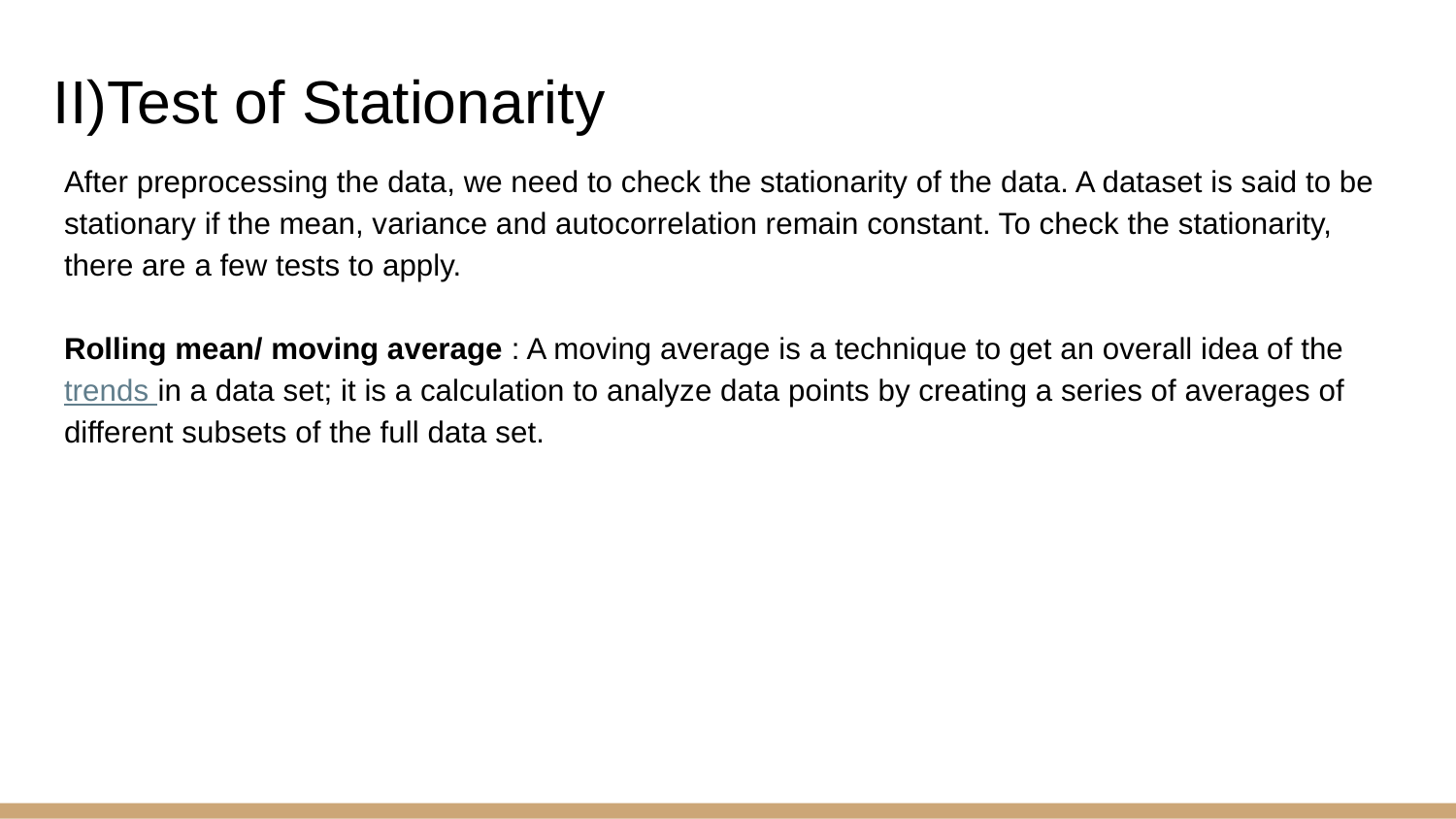

# II)Test of Stationarity
After preprocessing the data, we need to check the stationarity of the data. A dataset is said to be stationary if the mean, variance and autocorrelation remain constant. To check the stationarity, there are a few tests to apply.

Rolling mean/ moving average : A moving average is a technique to get an overall idea of the trends in a data set; it is a calculation to analyze data points by creating a series of averages of different subsets of the full data set.